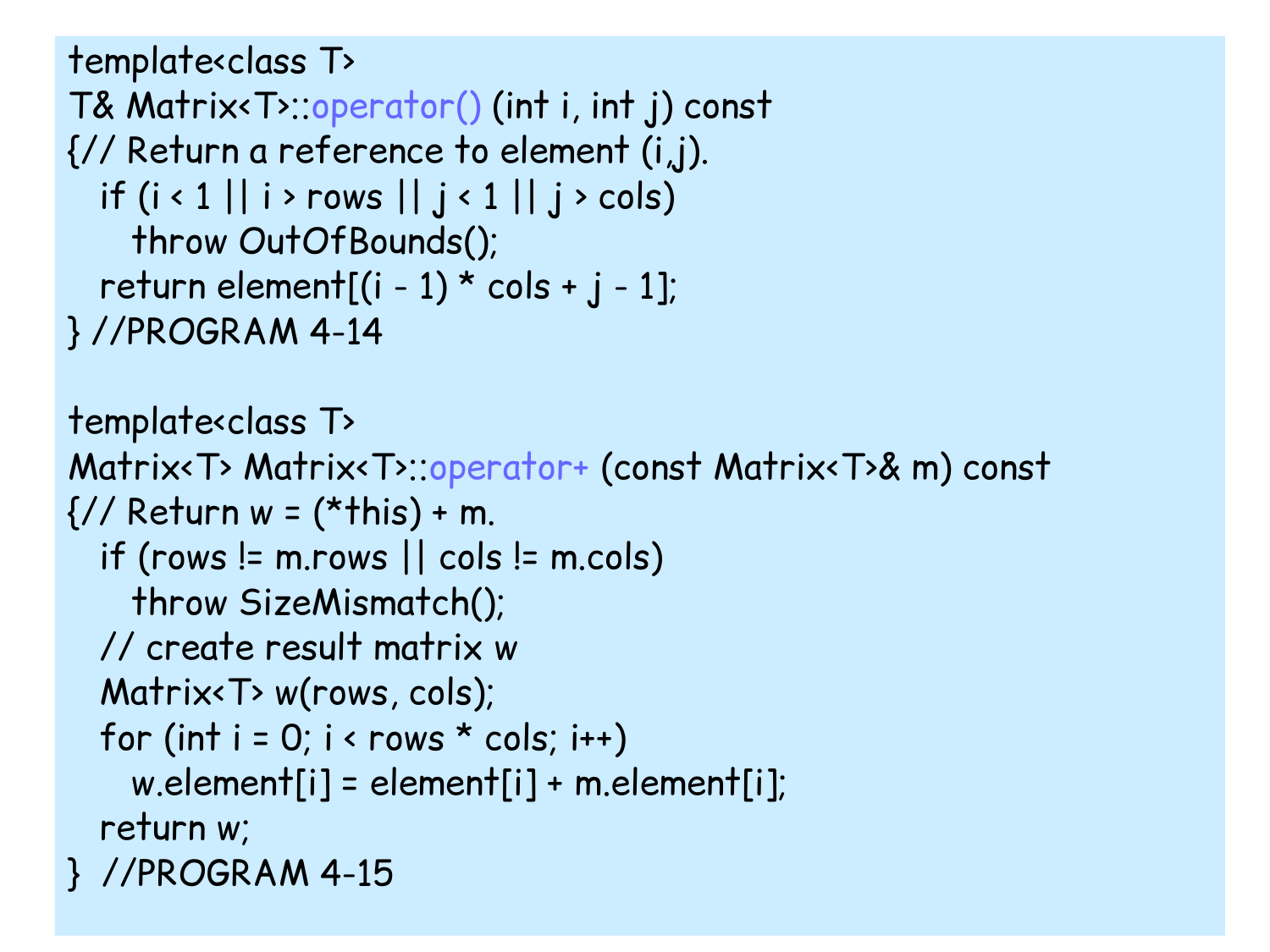

template<class T>
T& Matrix<T>::operator() (int i, int j) const
{// Return a reference to element (i,j).
   if (i < 1 || i > rows || j < 1 || j > cols)
      throw OutOfBounds();
   return element[(i - 1) * cols + j - 1];
} //PROGRAM 4-14

template<class T>
Matrix<T> Matrix<T>::operator+ (const Matrix<T>& m) const
{// Return w = (*this) + m.
   if (rows != m.rows || cols != m.cols)
      throw SizeMismatch();
   // create result matrix w
   Matrix<T> w(rows, cols);
   for (int i = 0; i < rows * cols; i++)
      w.element[i] = element[i] + m.element[i];
   return w;
}  //PROGRAM 4-15
# 4.2.2 The Class Matrix

25